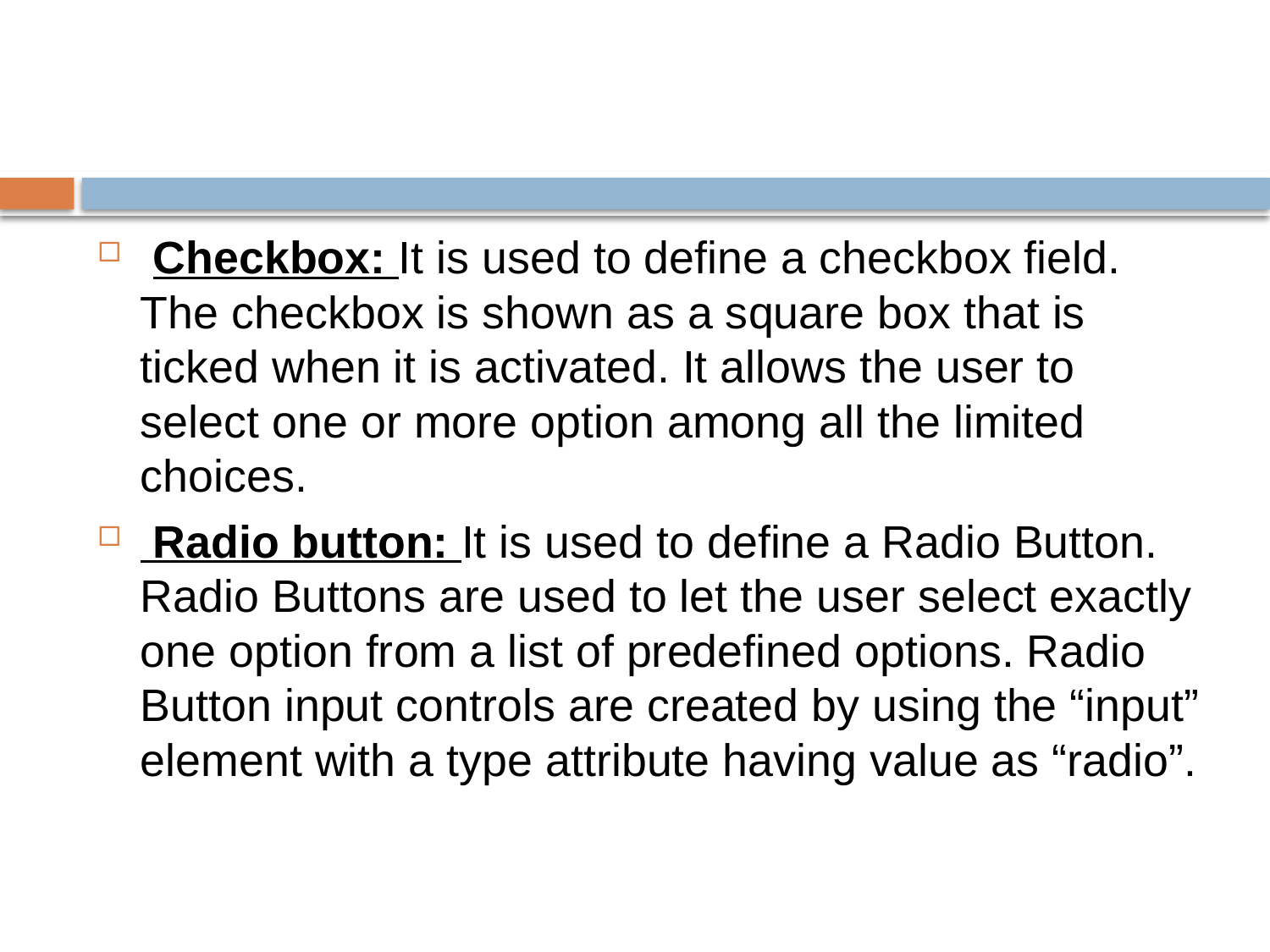

Checkbox: It is used to define a checkbox field. The checkbox is shown as a square box that is ticked when it is activated. It allows the user to select one or more option among all the limited choices.
 Radio button: It is used to define a Radio Button. Radio Buttons are used to let the user select exactly one option from a list of predefined options. Radio Button input controls are created by using the “input” element with a type attribute having value as “radio”.